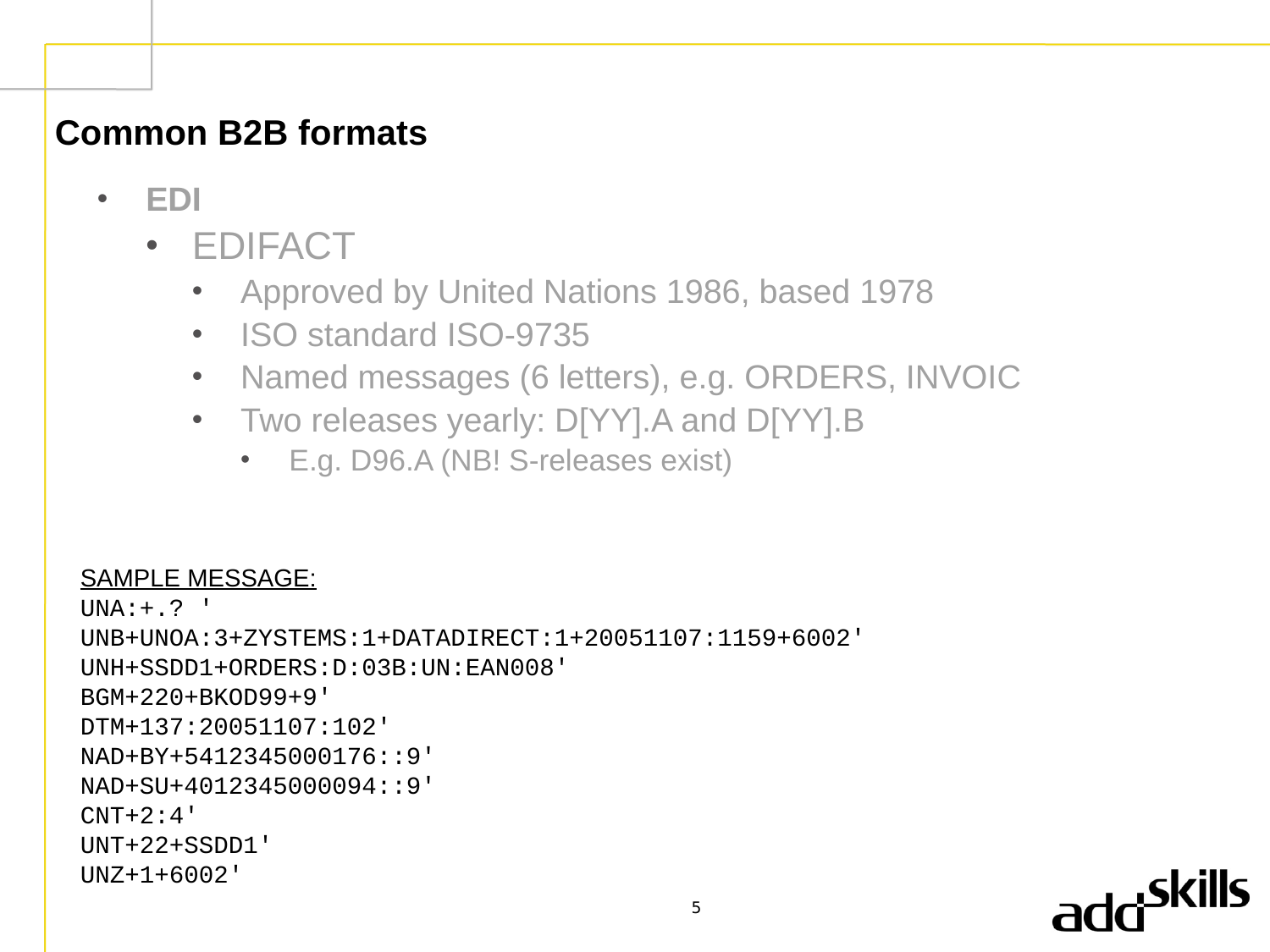

# Common B2B formats
EDI
EDIFACT
Approved by United Nations 1986, based 1978
ISO standard ISO-9735
Named messages (6 letters), e.g. ORDERS, INVOIC
Two releases yearly: D[YY].A and D[YY].B
E.g. D96.A (NB! S-releases exist)

SAMPLE MESSAGE:
UNA:+.? '
UNB+UNOA:3+ZYSTEMS:1+DATADIRECT:1+20051107:1159+6002'
UNH+SSDD1+ORDERS:D:03B:UN:EAN008'
BGM+220+BKOD99+9'
DTM+137:20051107:102'
NAD+BY+5412345000176::9'
NAD+SU+4012345000094::9'
CNT+2:4'
UNT+22+SSDD1'
UNZ+1+6002'